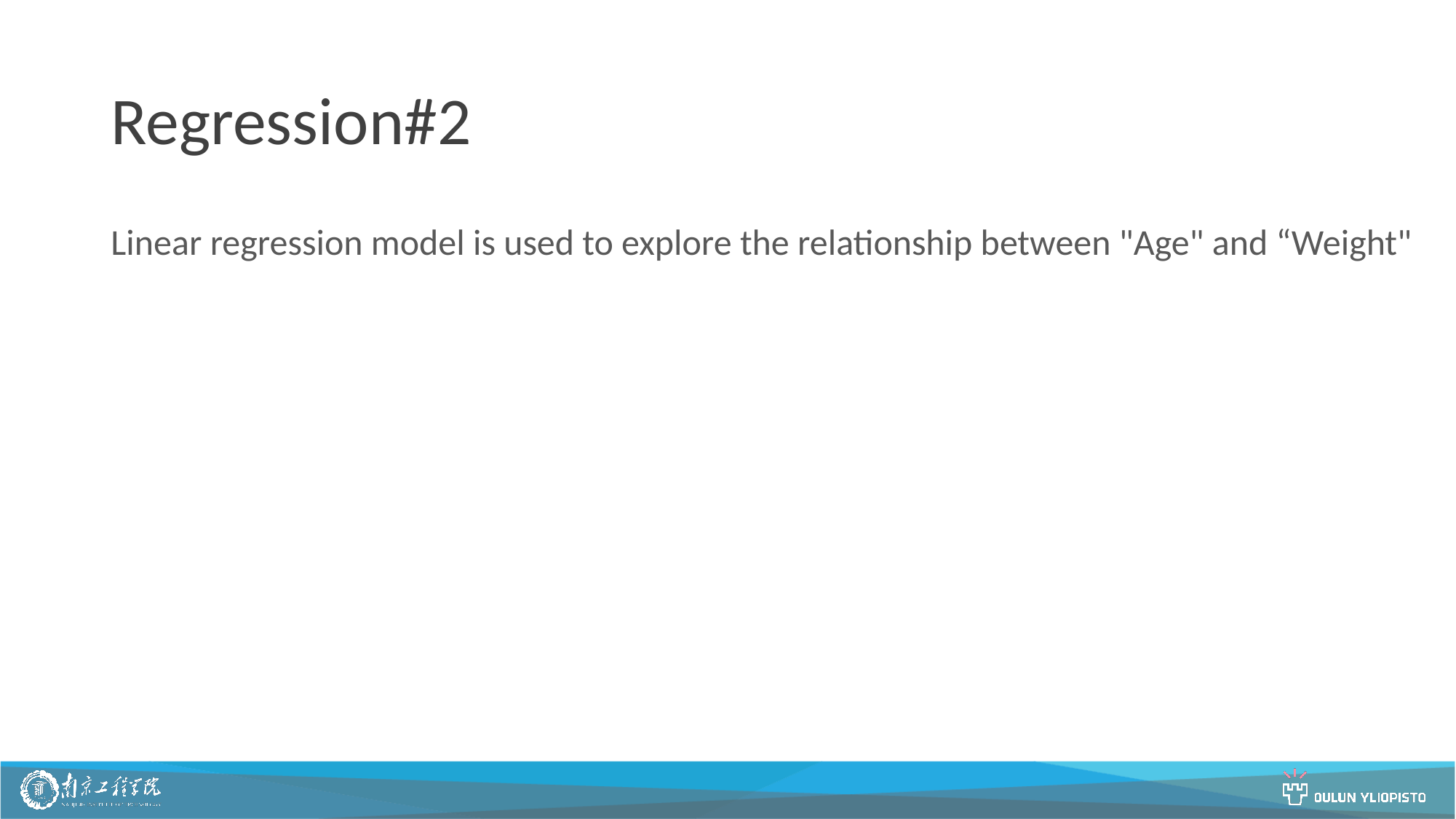

# Regression#2
Linear regression model is used to explore the relationship between "Age" and “Weight"